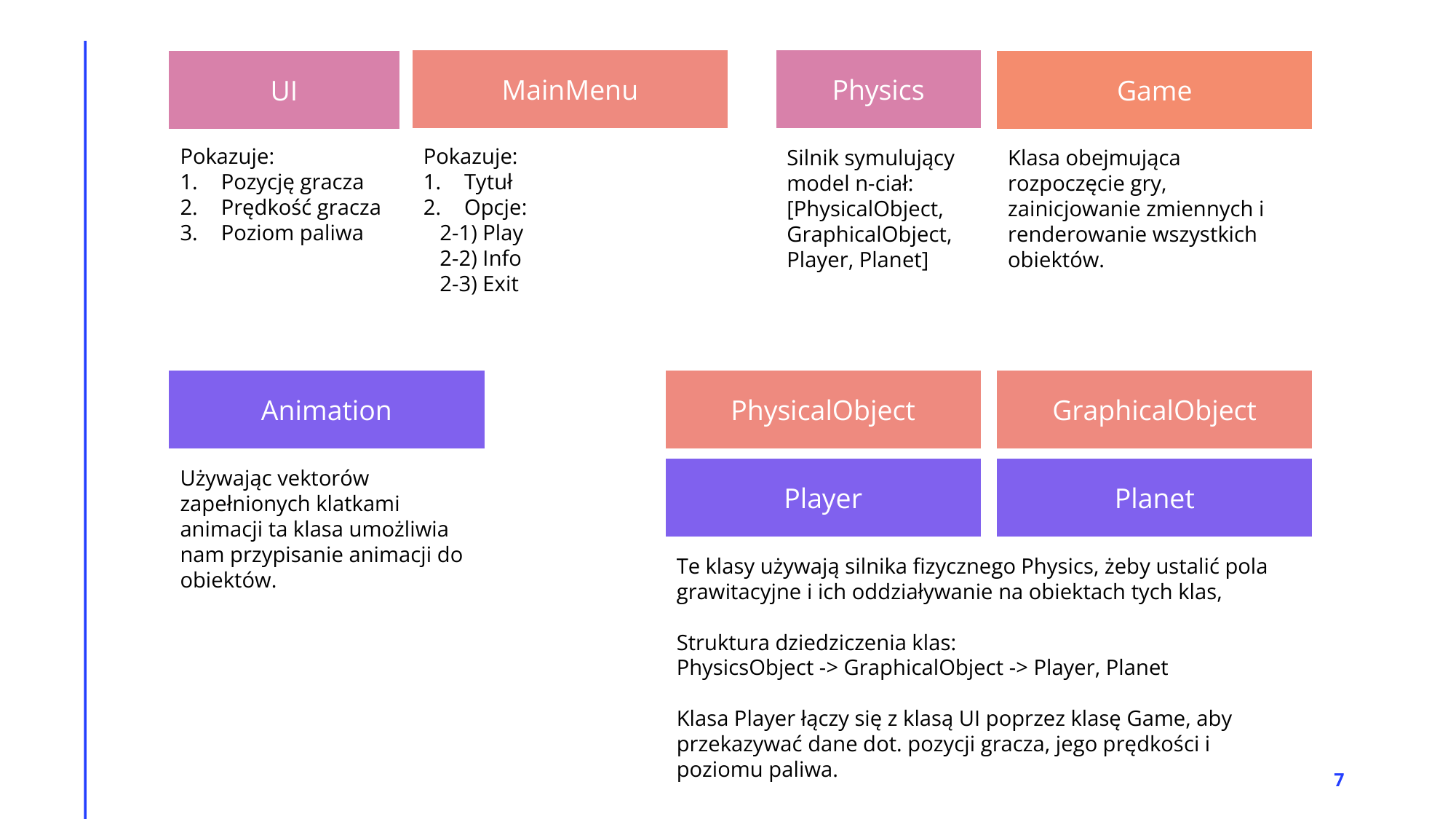

MainMenu
Physics
UI
Game
Pokazuje:
Tytuł
Opcje:
   2-1) Play
   2-2) Info
   2-3) Exit
Pokazuje:
Pozycję gracza
Prędkość gracza
Poziom paliwa
Klasa obejmująca rozpoczęcie gry, zainicjowanie zmiennych i renderowanie wszystkich obiektów.
Silnik symulujący model n-ciał:
[PhysicalObject, GraphicalObject, Player, Planet]
PhysicalObject
GraphicalObject
Animation
Player
Planet
Używając vektorów zapełnionych klatkami animacji ta klasa umożliwia nam przypisanie animacji do obiektów.
Te klasy używają silnika fizycznego Physics, żeby ustalić pola grawitacyjne i ich oddziaływanie na obiektach tych klas,

Struktura dziedziczenia klas:
PhysicsObject -> GraphicalObject -> Player, Planet

Klasa Player łączy się z klasą UI poprzez klasę Game, aby przekazywać dane dot. pozycji gracza, jego prędkości i poziomu paliwa.

7